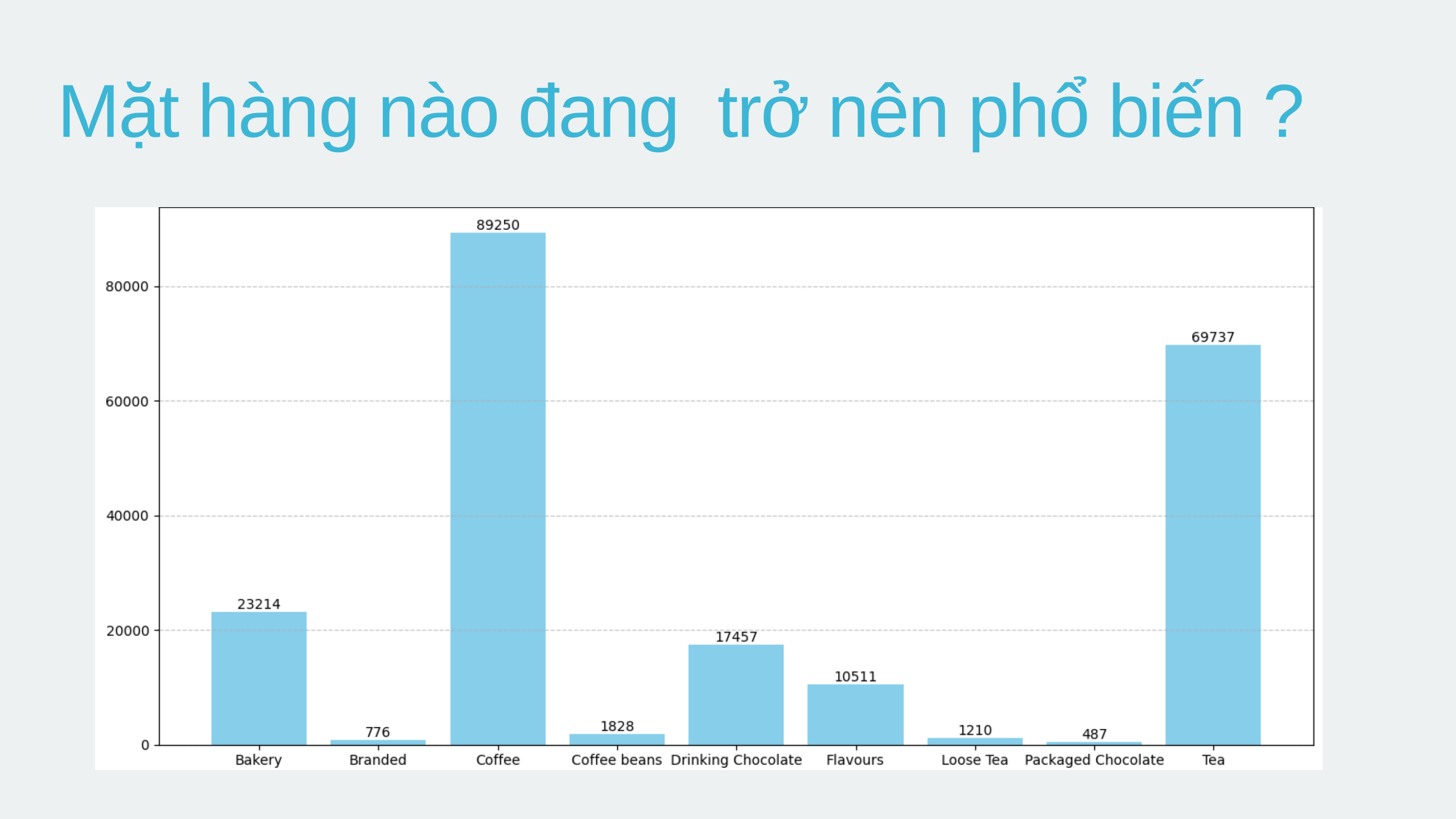

Mặt hàng nào đang  trở nên phổ biến ?